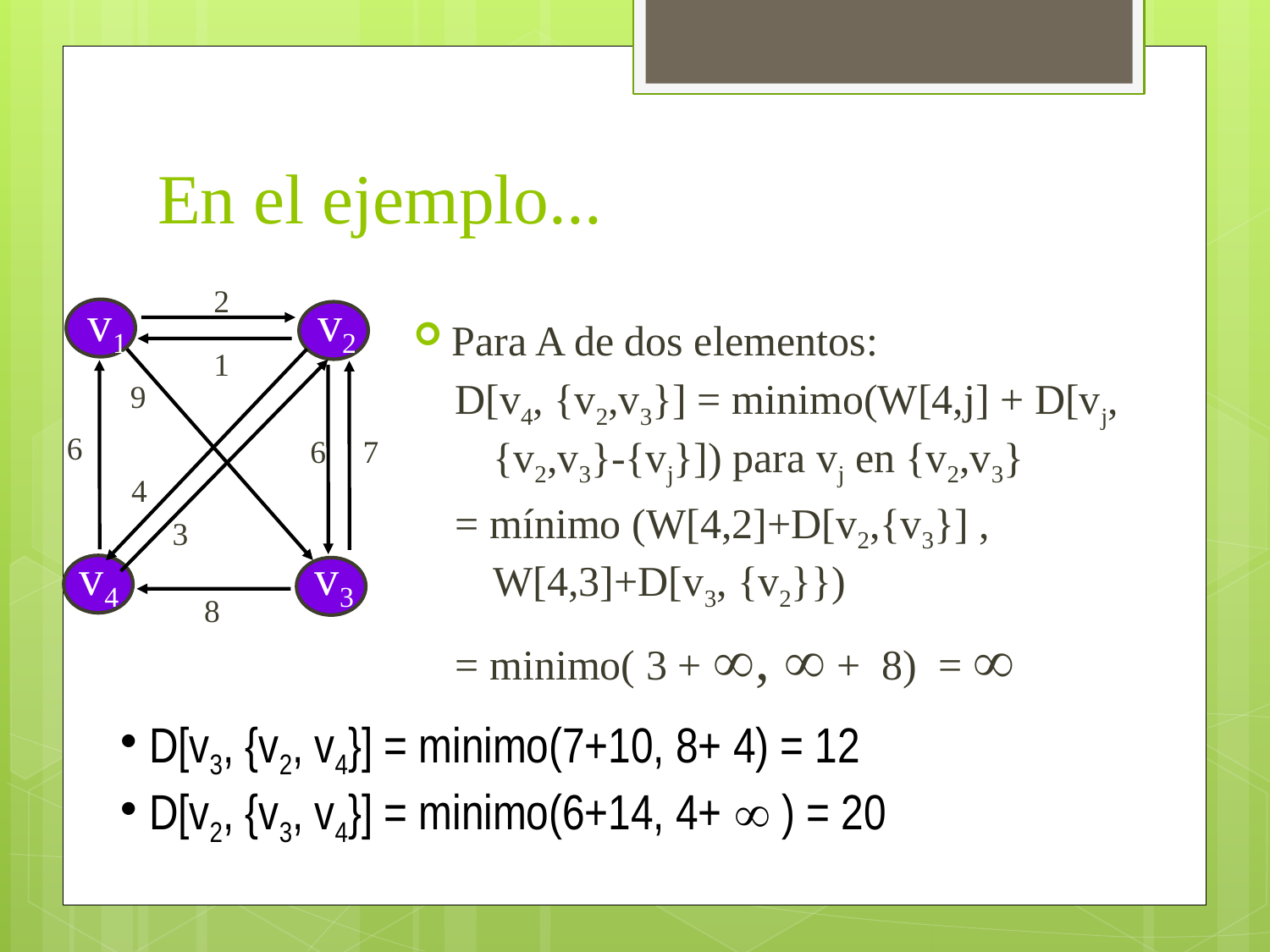

# En el ejemplo...
2
v1
v2

Para A de dos elementos:
D[v4, {v2,v3}] = minimo(W[4,j] + D[vj,{v2,v3}-{vj}]) para vj en {v2,v3}
= mínimo (W[4,2]+D[v2,{v3}] , W[4,3]+D[v3, {v2}})
= minimo( 3 + ∞, ∞ +  8)  = ∞

1

9
6
6
7
4
3
v4
v3

8

 D[v3, {v2, v4}] = minimo(7+10, 8+ 4) = 12
 D[v2, {v3, v4}] = minimo(6+14, 4+ ∞ ) = 20